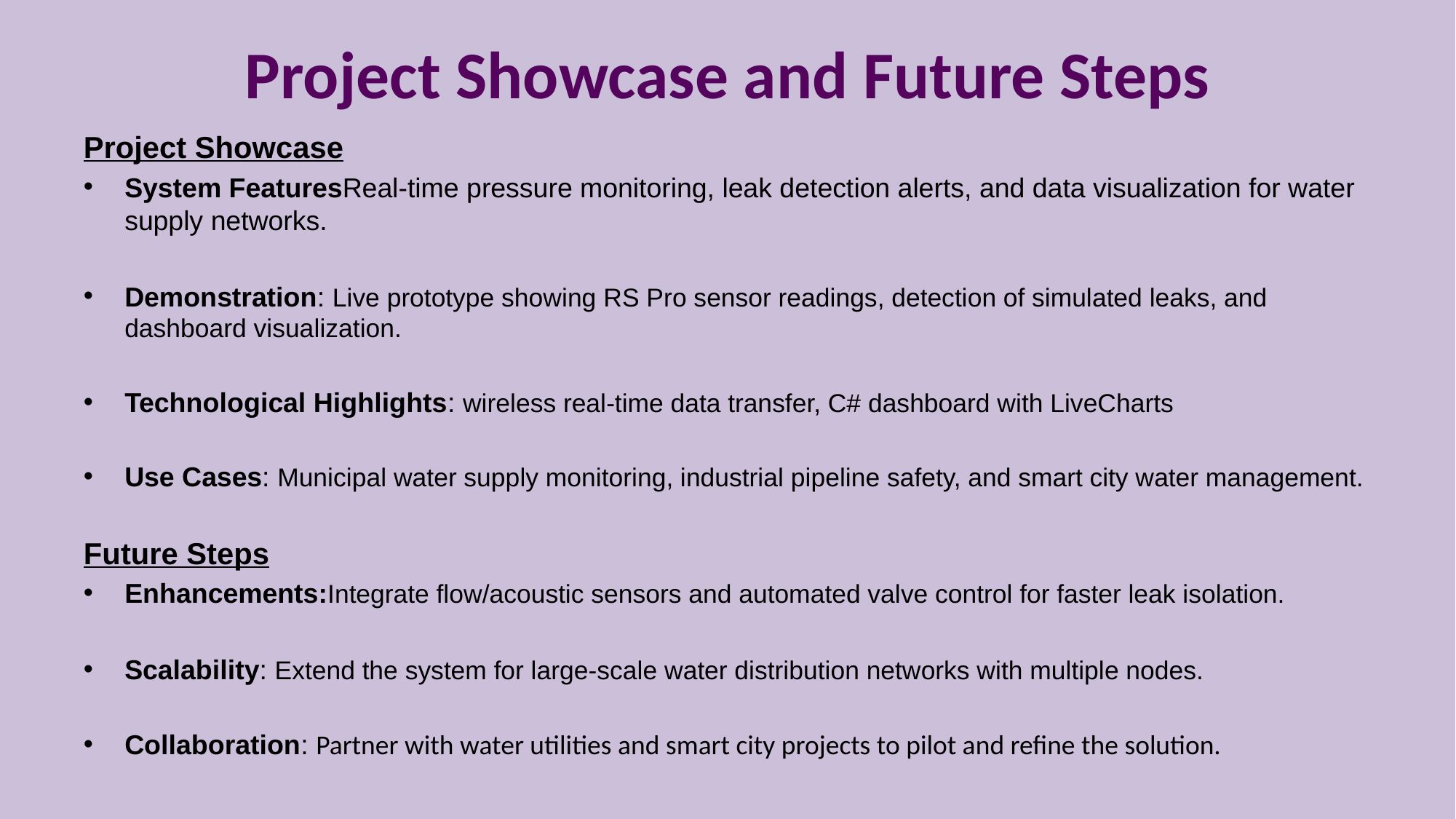

# Project Showcase and Future Steps
Project Showcase
System FeaturesReal-time pressure monitoring, leak detection alerts, and data visualization for water supply networks.

Demonstration: Live prototype showing RS Pro sensor readings, detection of simulated leaks, and dashboard visualization.

Technological Highlights: wireless real-time data transfer, C# dashboard with LiveCharts

Use Cases: Municipal water supply monitoring, industrial pipeline safety, and smart city water management.

Future Steps
Enhancements:Integrate flow/acoustic sensors and automated valve control for faster leak isolation.

Scalability: Extend the system for large-scale water distribution networks with multiple nodes.

Collaboration: Partner with water utilities and smart city projects to pilot and refine the solution.